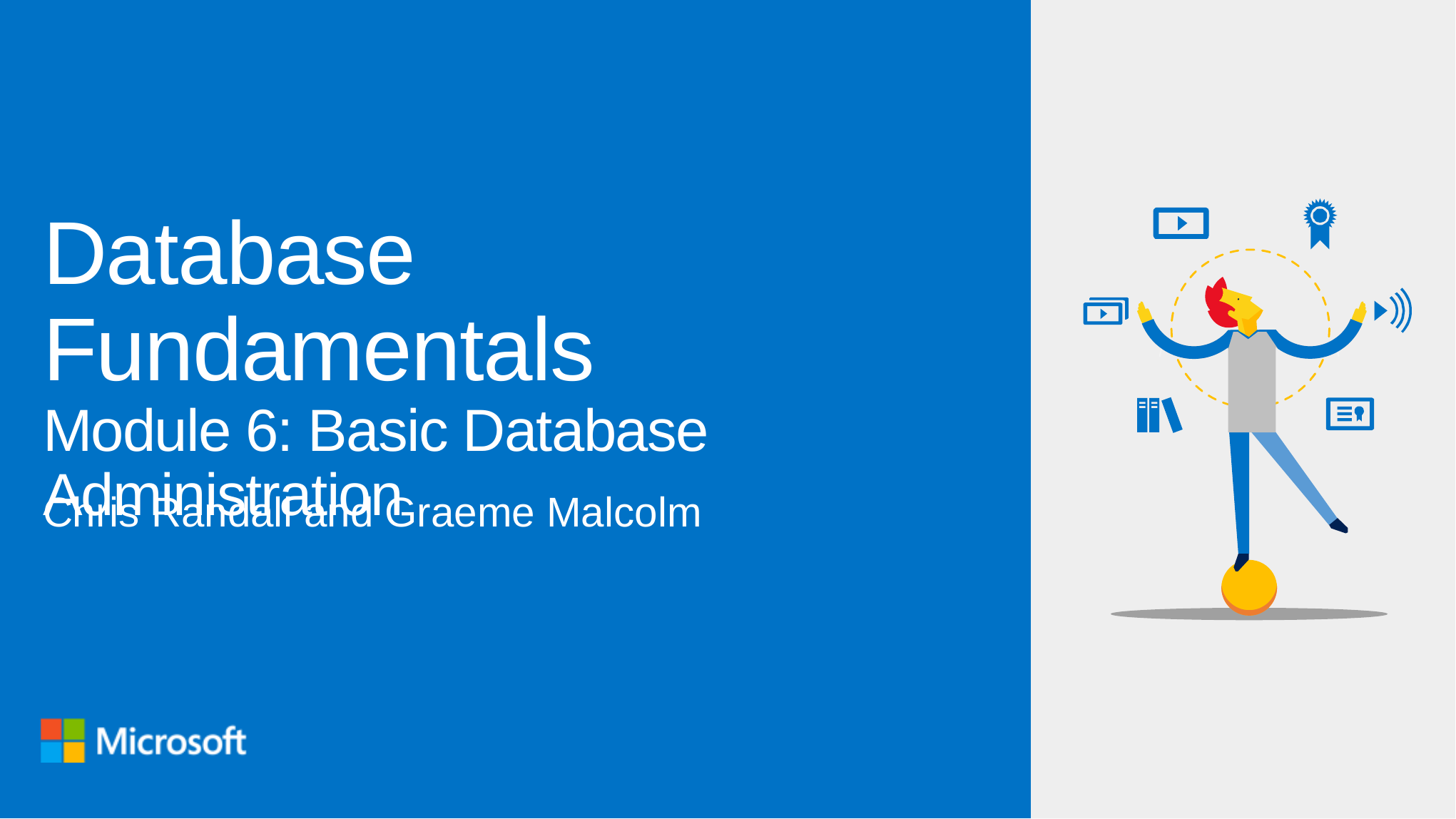

# Database Fundamentals Module 6: Basic Database Administration
Chris Randall and Graeme Malcolm